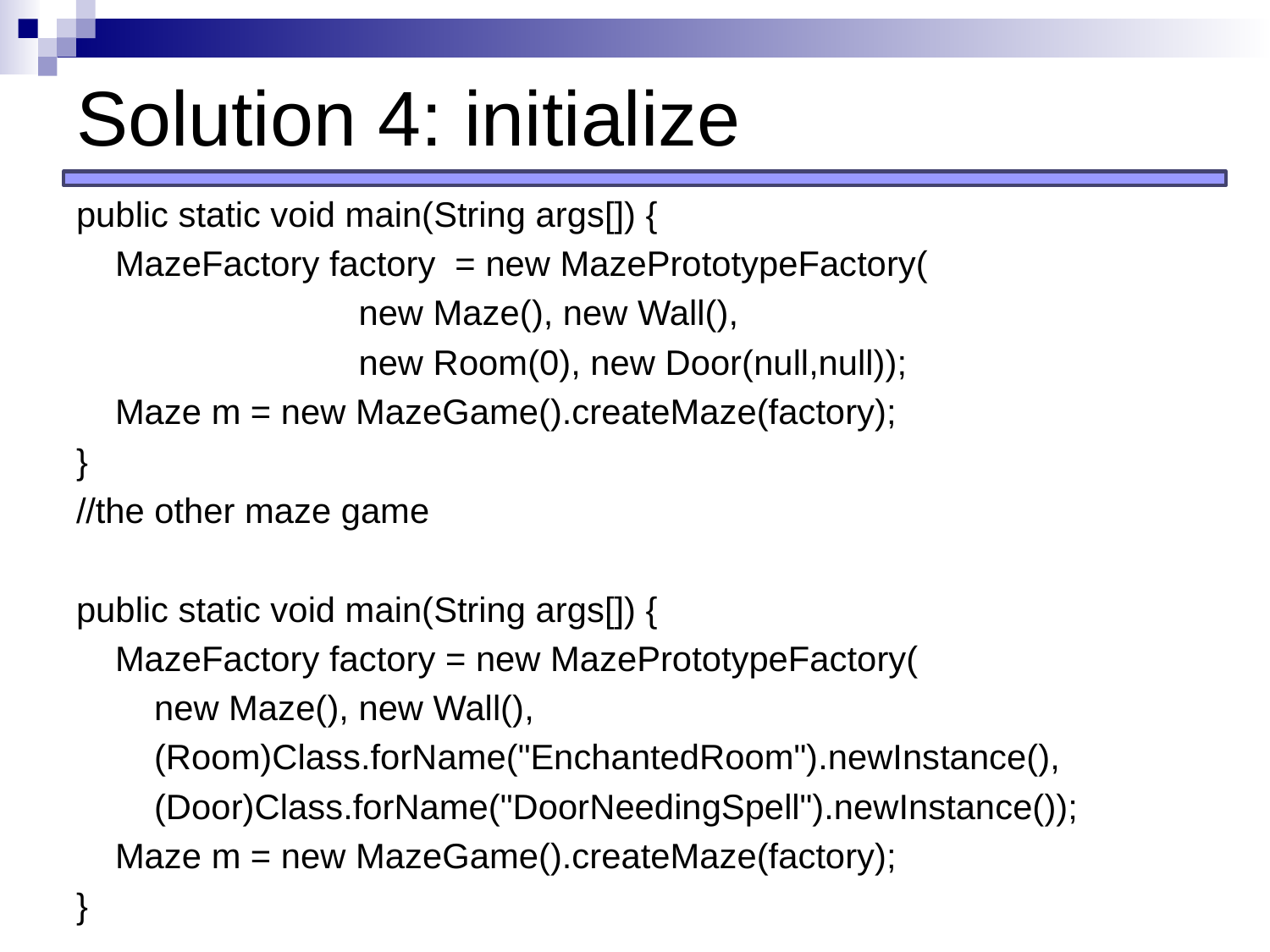

# Solution 4: initialize
public static void main(String args[]) {
    MazeFactory factory  = new MazePrototypeFactory(
                             new Maze(), new Wall(),
                             new Room(0), new Door(null,null));
    Maze m = new MazeGame().createMaze(factory);
}
//the other maze game

public static void main(String args[]) {
    MazeFactory factory = new MazePrototypeFactory(
        new Maze(), new Wall(),
        (Room)Class.forName("EnchantedRoom").newInstance(),
        (Door)Class.forName("DoorNeedingSpell").newInstance());
    Maze m = new MazeGame().createMaze(factory);
}